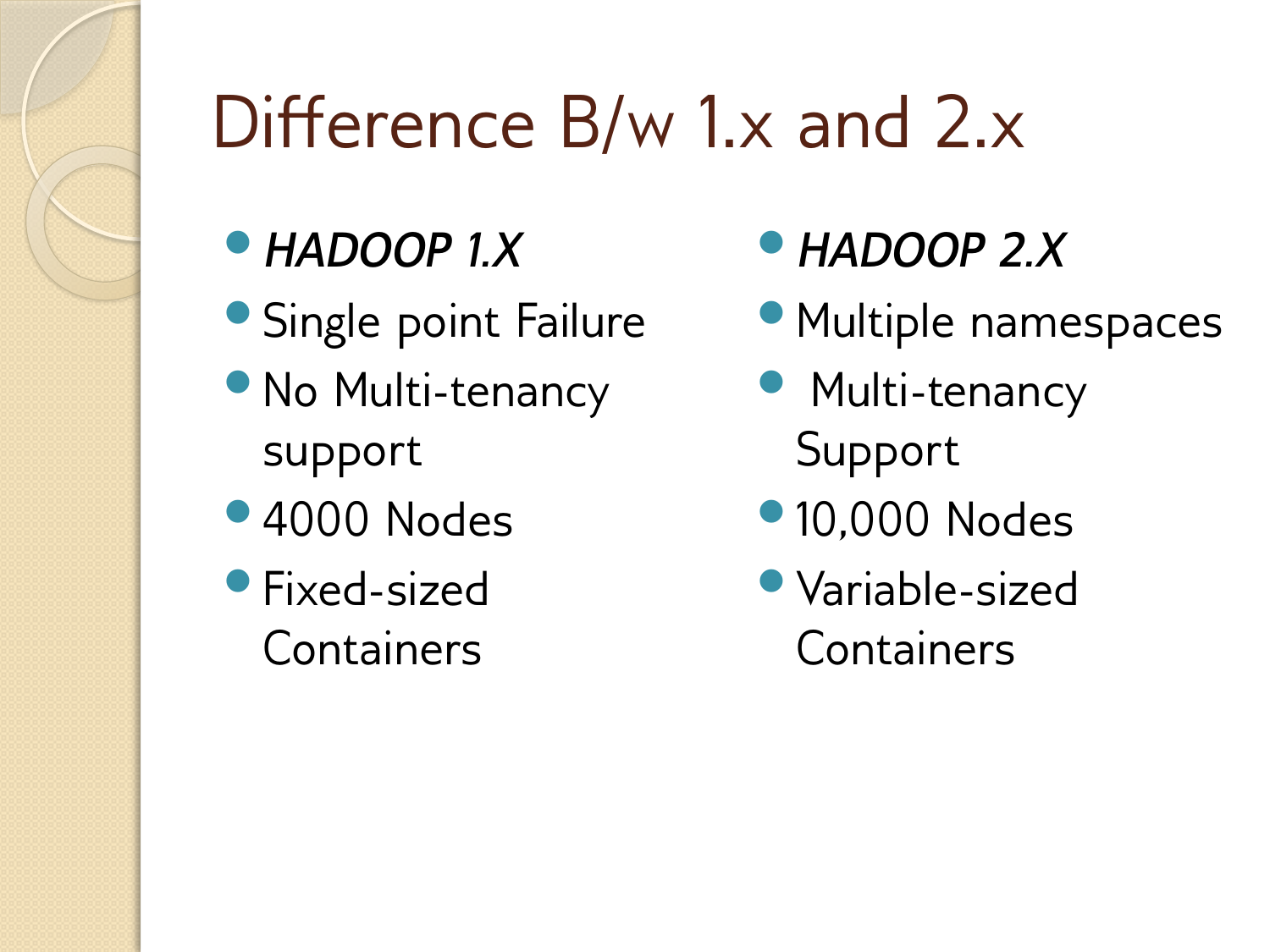

# Difference B/w 1.x and 2.x
HADOOP 1.X
Single point Failure
No Multi-tenancy support
4000 Nodes
Fixed-sized Containers
HADOOP 2.X
Multiple namespaces
 Multi-tenancy Support
10,000 Nodes
Variable-sized Containers